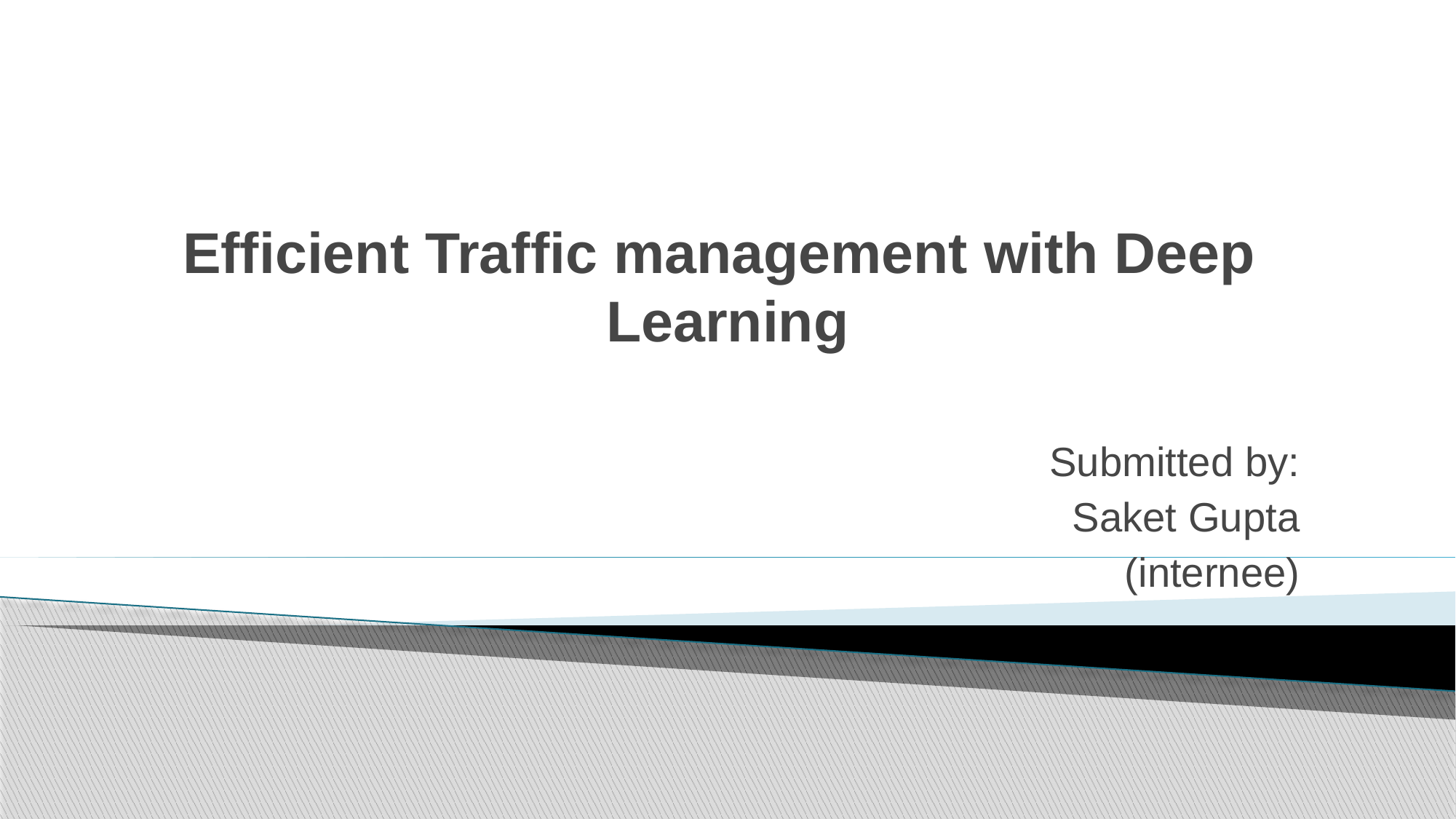

# Efficient Traffic management with Deep  Learning
Submitted by:
Saket Gupta
(internee)